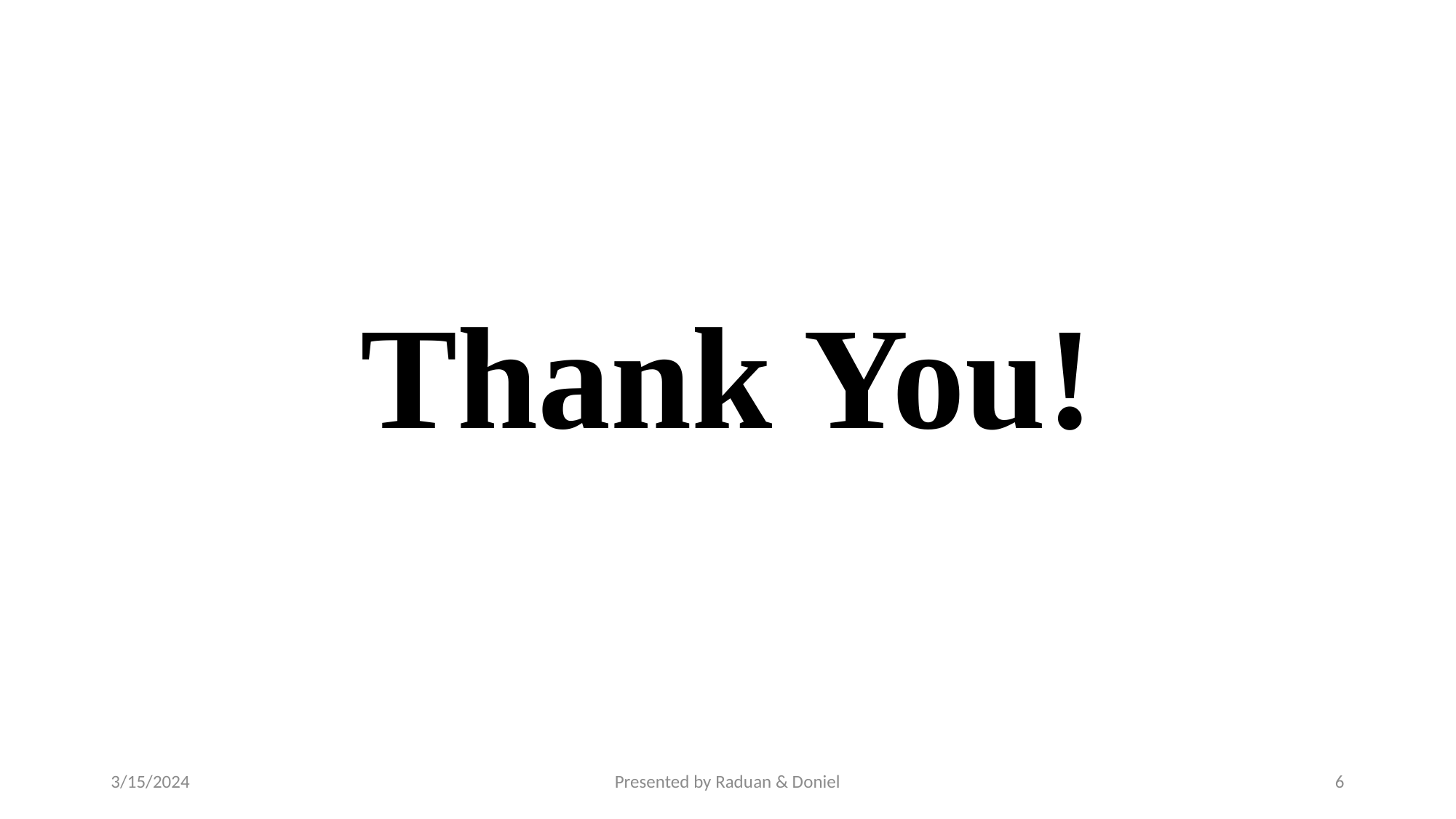

# Thank You!
3/15/2024
Presented by Raduan & Doniel
6